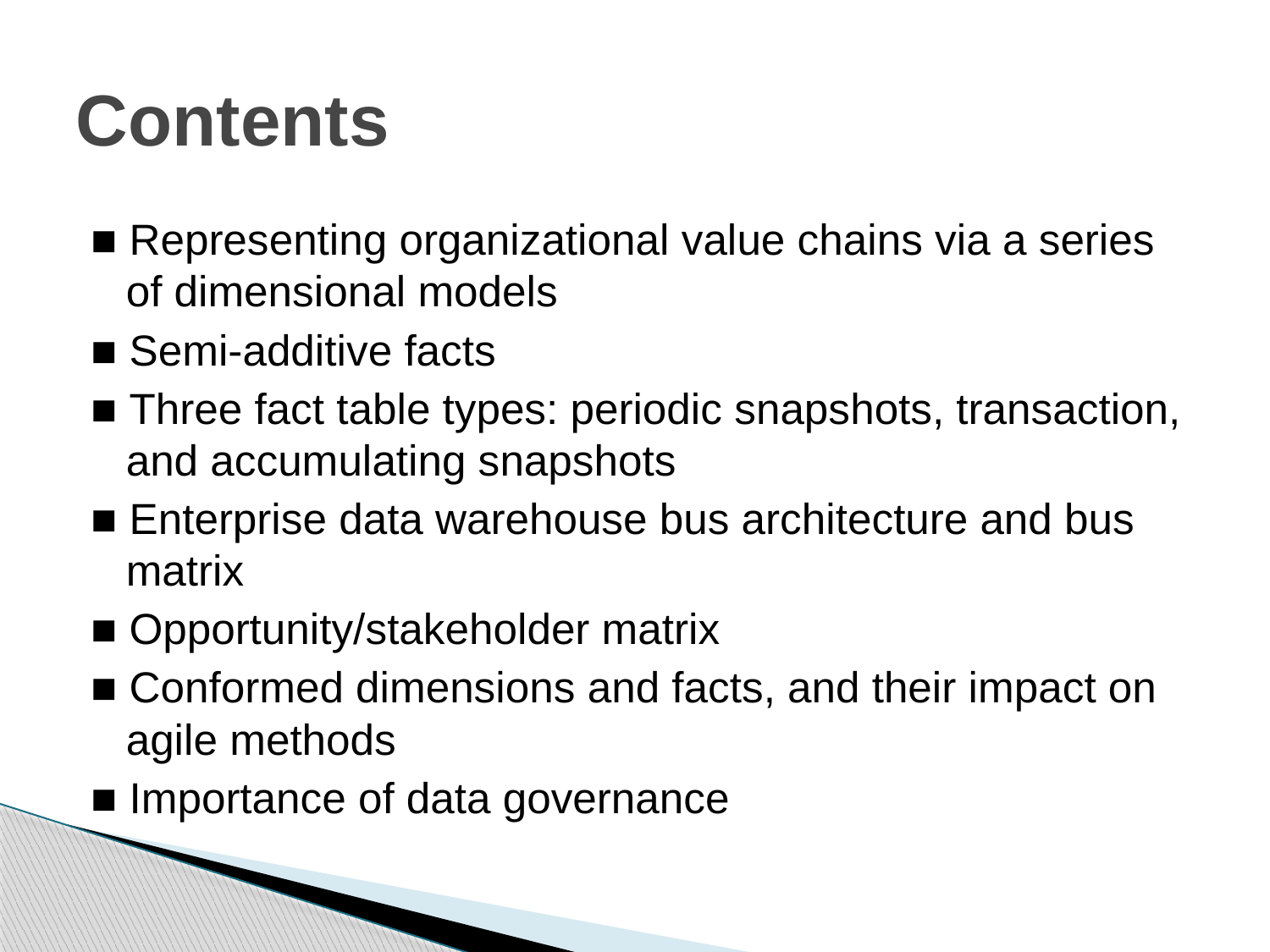

# Contents
■ Representing organizational value chains via a series of dimensional models
■ Semi-additive facts
■ Three fact table types: periodic snapshots, transaction, and accumulating snapshots
■ Enterprise data warehouse bus architecture and bus matrix
■ Opportunity/stakeholder matrix
■ Conformed dimensions and facts, and their impact on agile methods
■ Importance of data governance